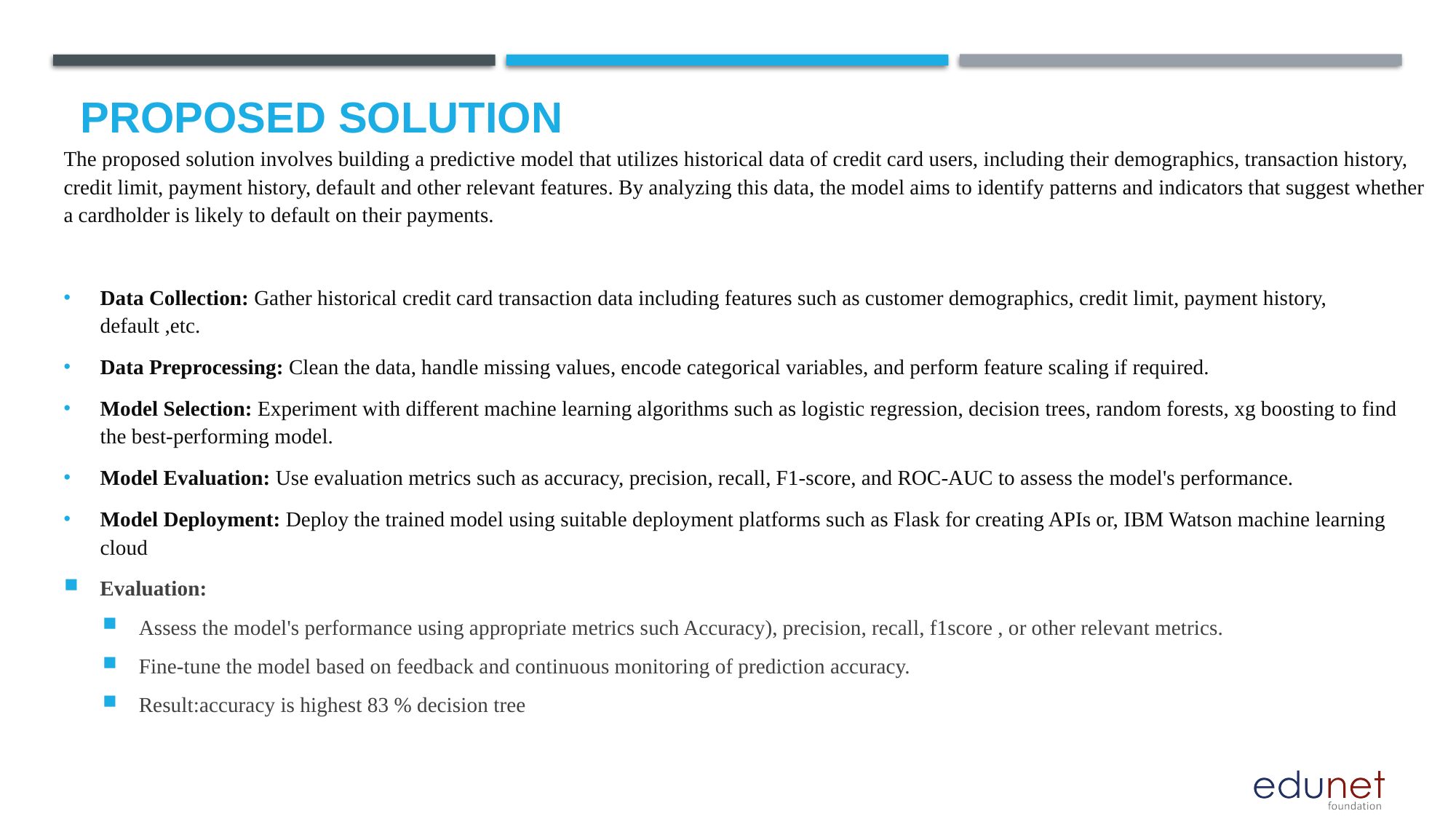

# Proposed Solution
The proposed solution involves building a predictive model that utilizes historical data of credit card users, including their demographics, transaction history, credit limit, payment history, default and other relevant features. By analyzing this data, the model aims to identify patterns and indicators that suggest whether a cardholder is likely to default on their payments.

Data Collection: Gather historical credit card transaction data including features such as customer demographics, credit limit, payment history, default ,etc.
Data Preprocessing: Clean the data, handle missing values, encode categorical variables, and perform feature scaling if required.
Model Selection: Experiment with different machine learning algorithms such as logistic regression, decision trees, random forests, xg boosting to find the best-performing model.
Model Evaluation: Use evaluation metrics such as accuracy, precision, recall, F1-score, and ROC-AUC to assess the model's performance.
Model Deployment: Deploy the trained model using suitable deployment platforms such as Flask for creating APIs or, IBM Watson machine learning cloud
Evaluation:
Assess the model's performance using appropriate metrics such Accuracy), precision, recall, f1score , or other relevant metrics.
Fine-tune the model based on feedback and continuous monitoring of prediction accuracy.
Result:accuracy is highest 83 % decision tree